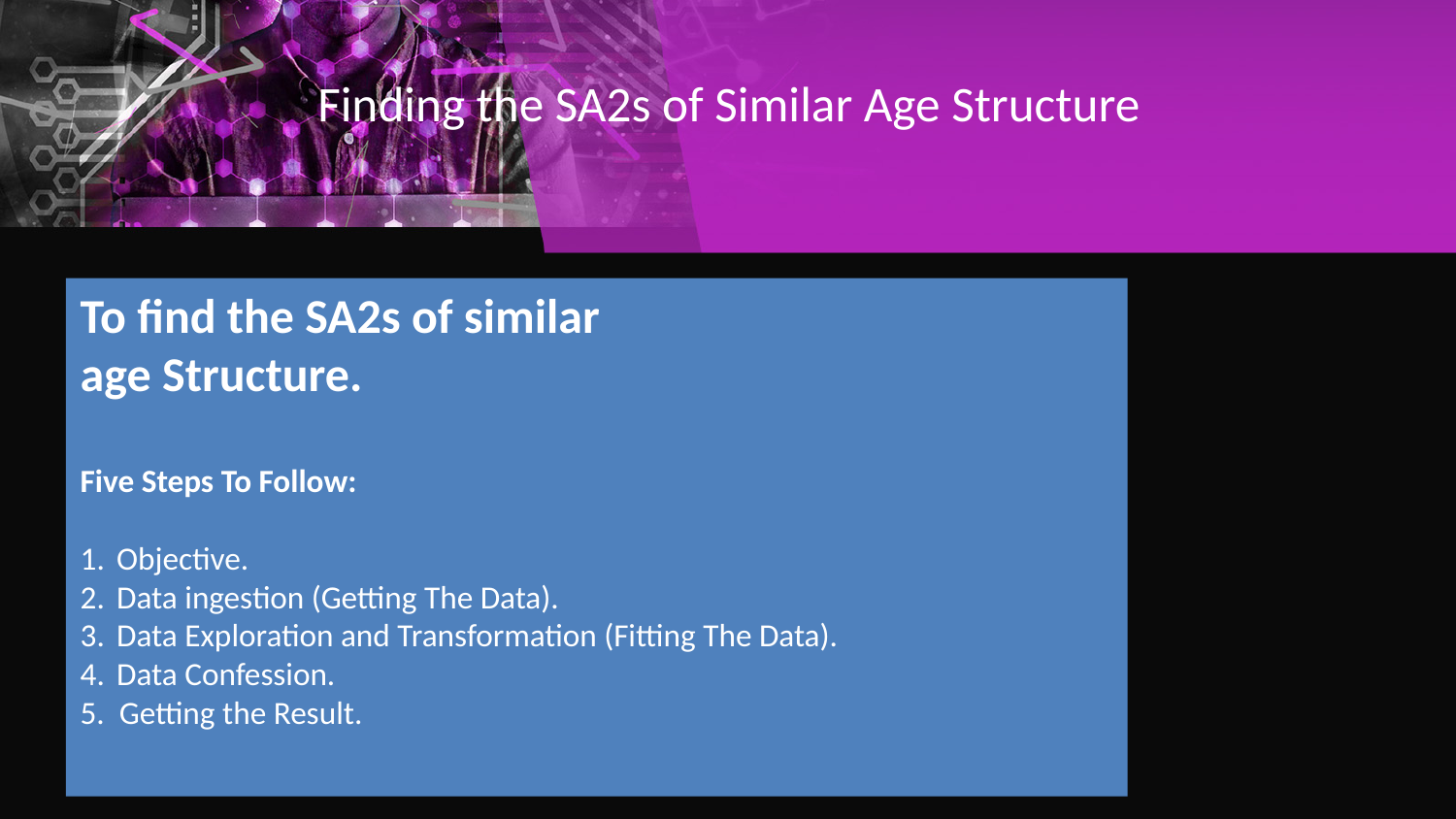

Finding the SA2s of Similar Age Structure
To find the SA2s of similar
age Structure.

Five Steps To Follow:

Objective.
Data ingestion (Getting The Data).
Data Exploration and Transformation (Fitting The Data).
Data Confession.
5.  Getting the Result.